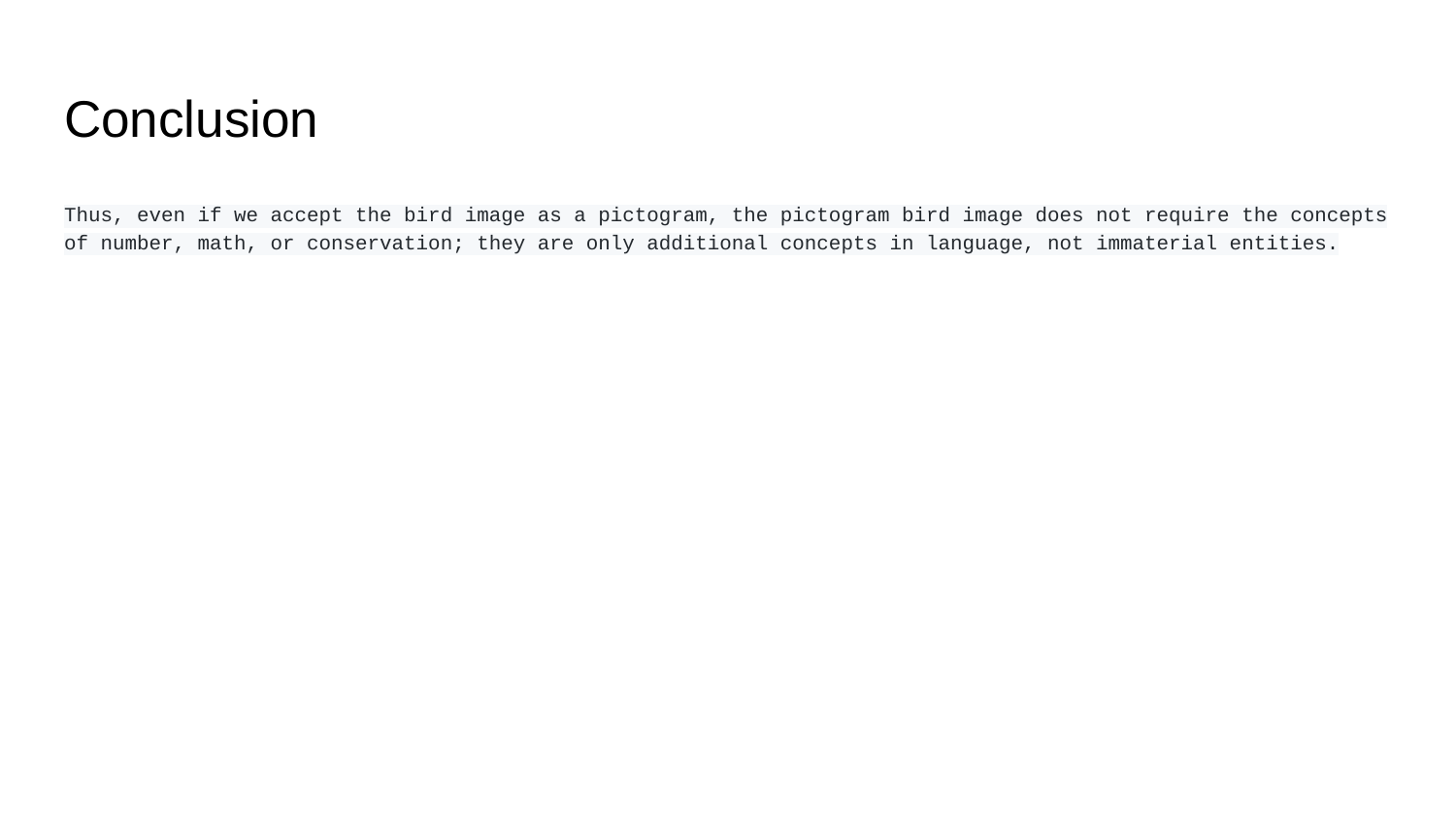

# Conclusion
Thus, even if we accept the bird image as a pictogram, the pictogram bird image does not require the concepts of number, math, or conservation; they are only additional concepts in language, not immaterial entities.